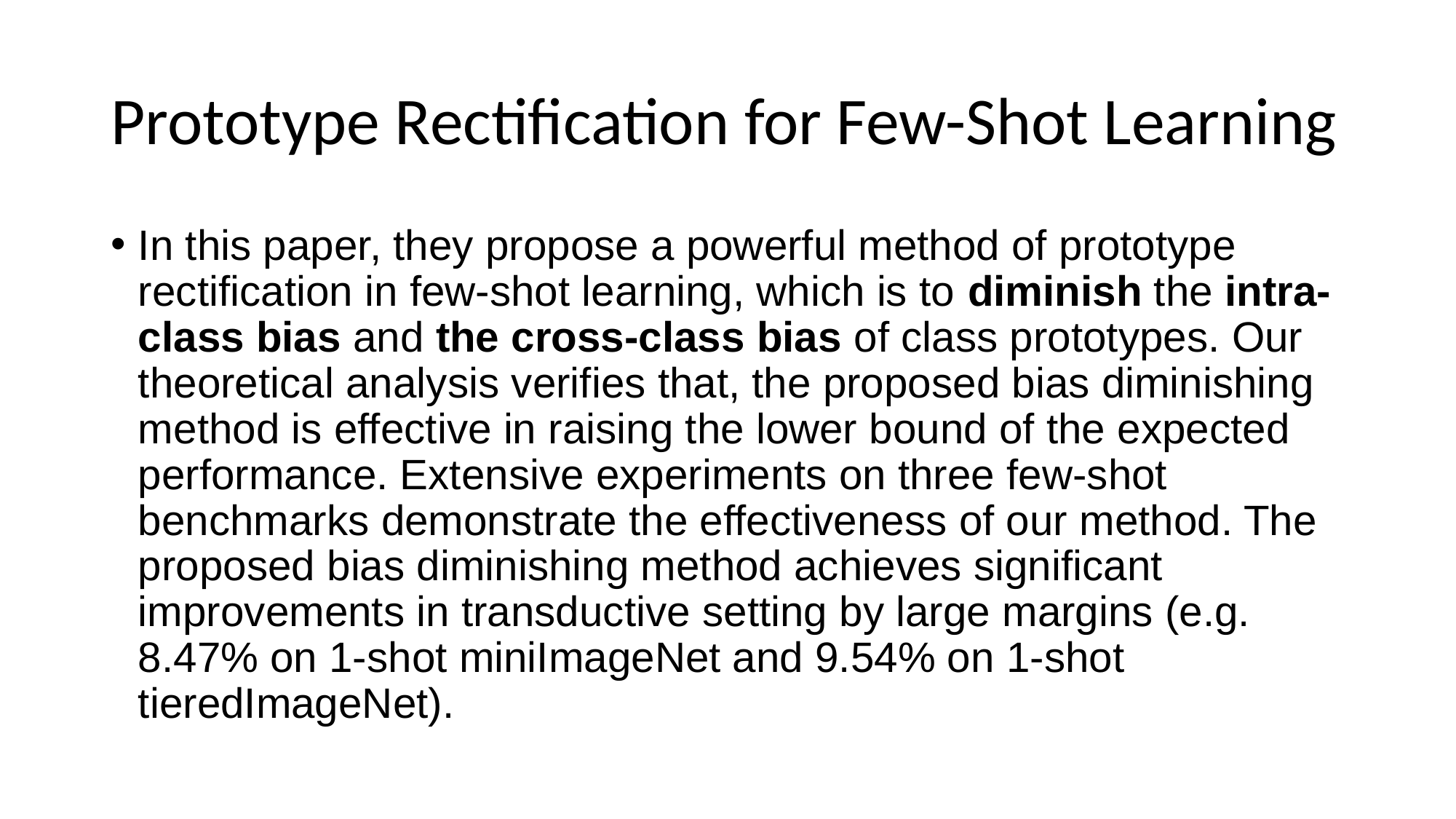

# Prototype Rectification for Few-Shot Learning
In this paper, they propose a powerful method of prototype rectification in few-shot learning, which is to diminish the intra-class bias and the cross-class bias of class prototypes. Our theoretical analysis verifies that, the proposed bias diminishing method is effective in raising the lower bound of the expected performance. Extensive experiments on three few-shot benchmarks demonstrate the effectiveness of our method. The proposed bias diminishing method achieves significant improvements in transductive setting by large margins (e.g. 8.47% on 1-shot miniImageNet and 9.54% on 1-shot tieredImageNet).